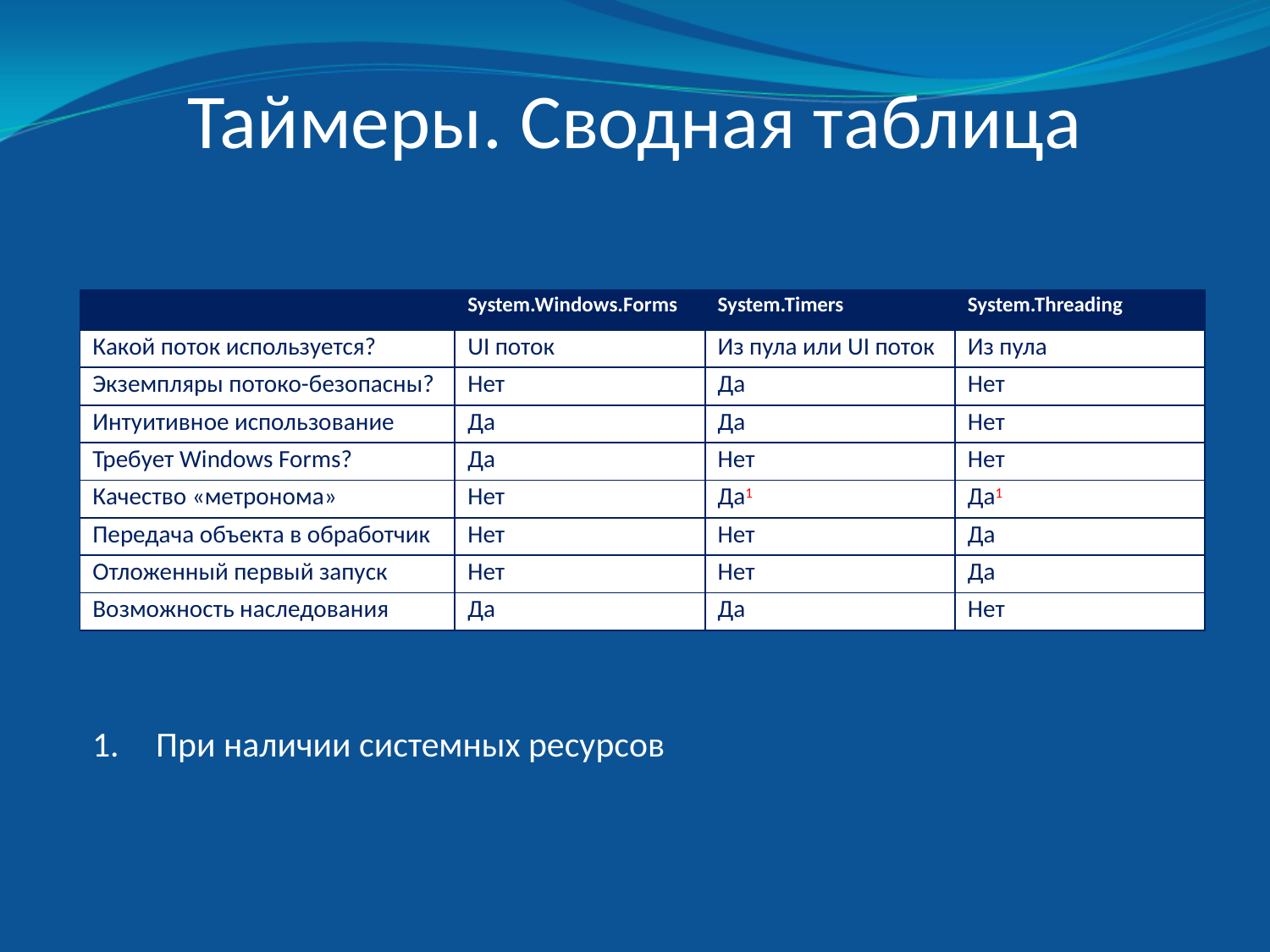

# Таймеры. Сводная таблица
|  | System.Windows.Forms | System.Timers | System.Threading |
| --- | --- | --- | --- |
| Какой поток используется? | UI поток | Из пула или UI поток | Из пула |
| Экземпляры потоко-безопасны? | Нет | Да | Нет |
| Интуитивное использование | Да | Да | Нет |
| Требует Windows Forms? | Да | Нет | Нет |
| Качество «метронома» | Нет | Да1 | Да1 |
| Передача объекта в обработчик | Нет | Нет | Да |
| Отложенный первый запуск | Нет | Нет | Да |
| Возможность наследования | Да | Да | Нет |
При наличии системных ресурсов